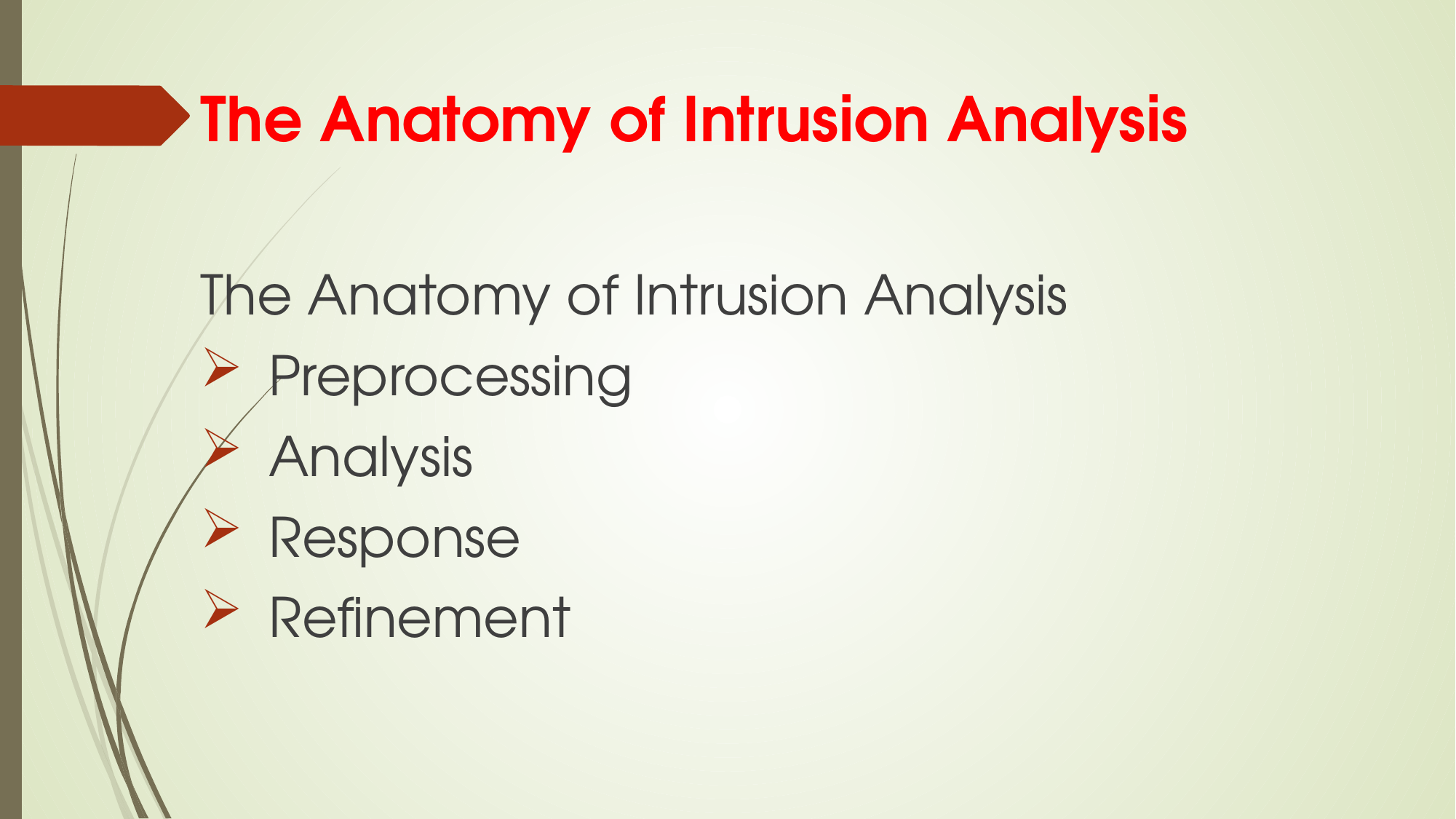

# The Anatomy of Intrusion Analysis
The Anatomy of Intrusion Analysis
Preprocessing
Analysis
Response
Refinement